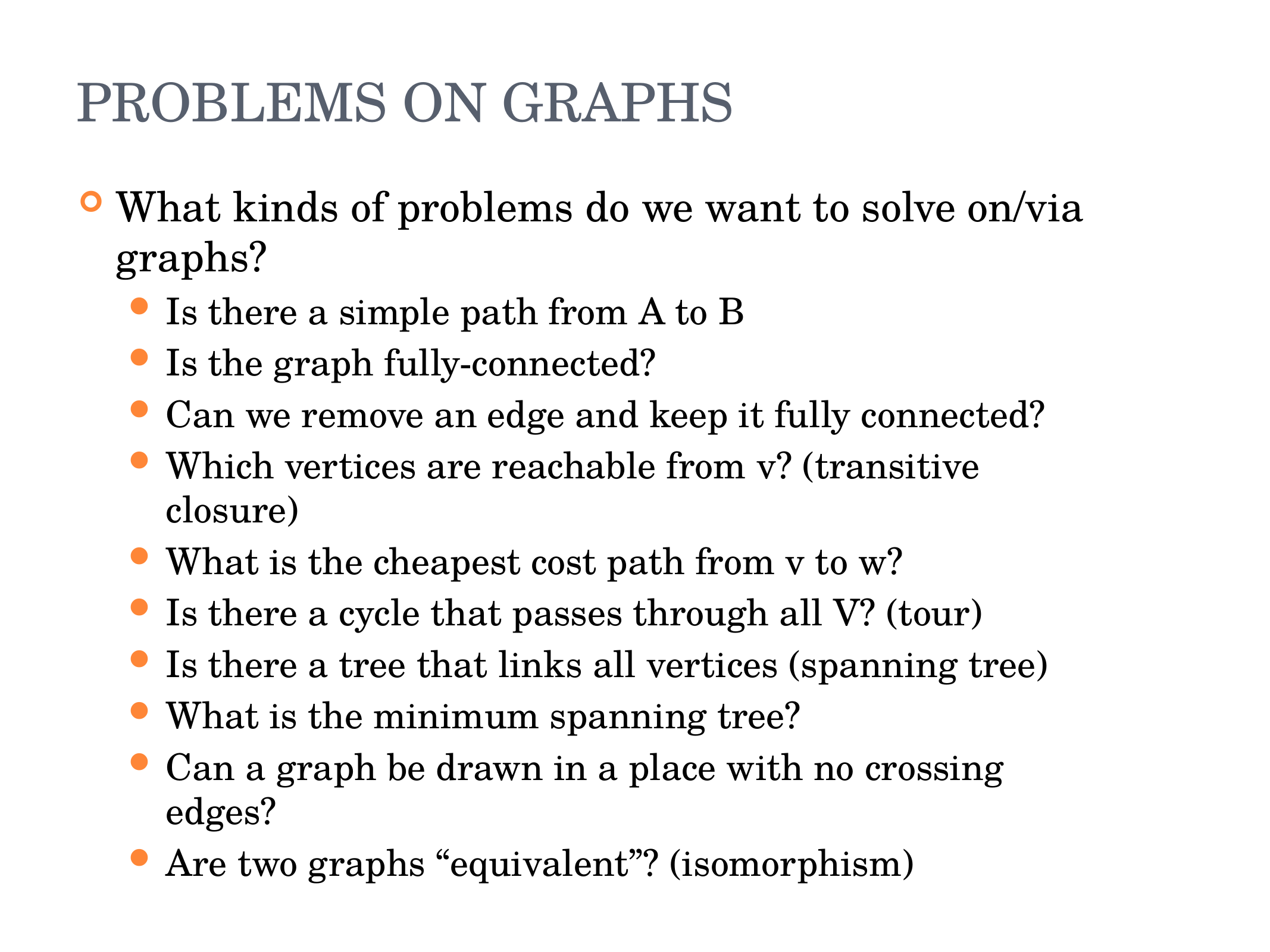

# Problems on Graphs
What kinds of problems do we want to solve on/via graphs?
Is there a simple path from A to B
Is the graph fully-connected?
Can we remove an edge and keep it fully connected?
Which vertices are reachable from v? (transitive closure)
What is the cheapest cost path from v to w?
Is there a cycle that passes through all V? (tour)
Is there a tree that links all vertices (spanning tree)
What is the minimum spanning tree?
Can a graph be drawn in a place with no crossing edges?
Are two graphs “equivalent”? (isomorphism)